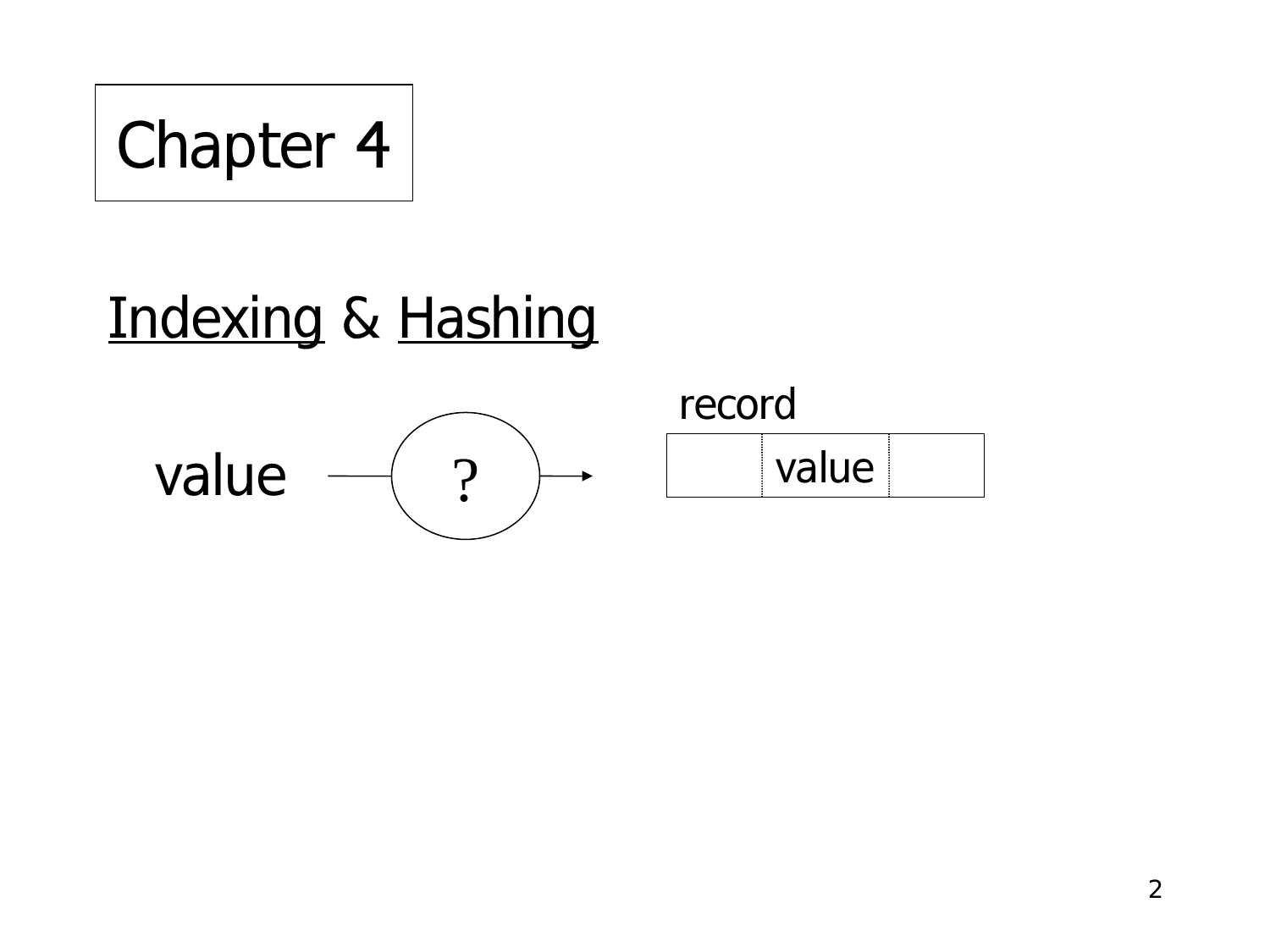

Chapter 4
Indexing & Hashing

	value
record
?
value

2